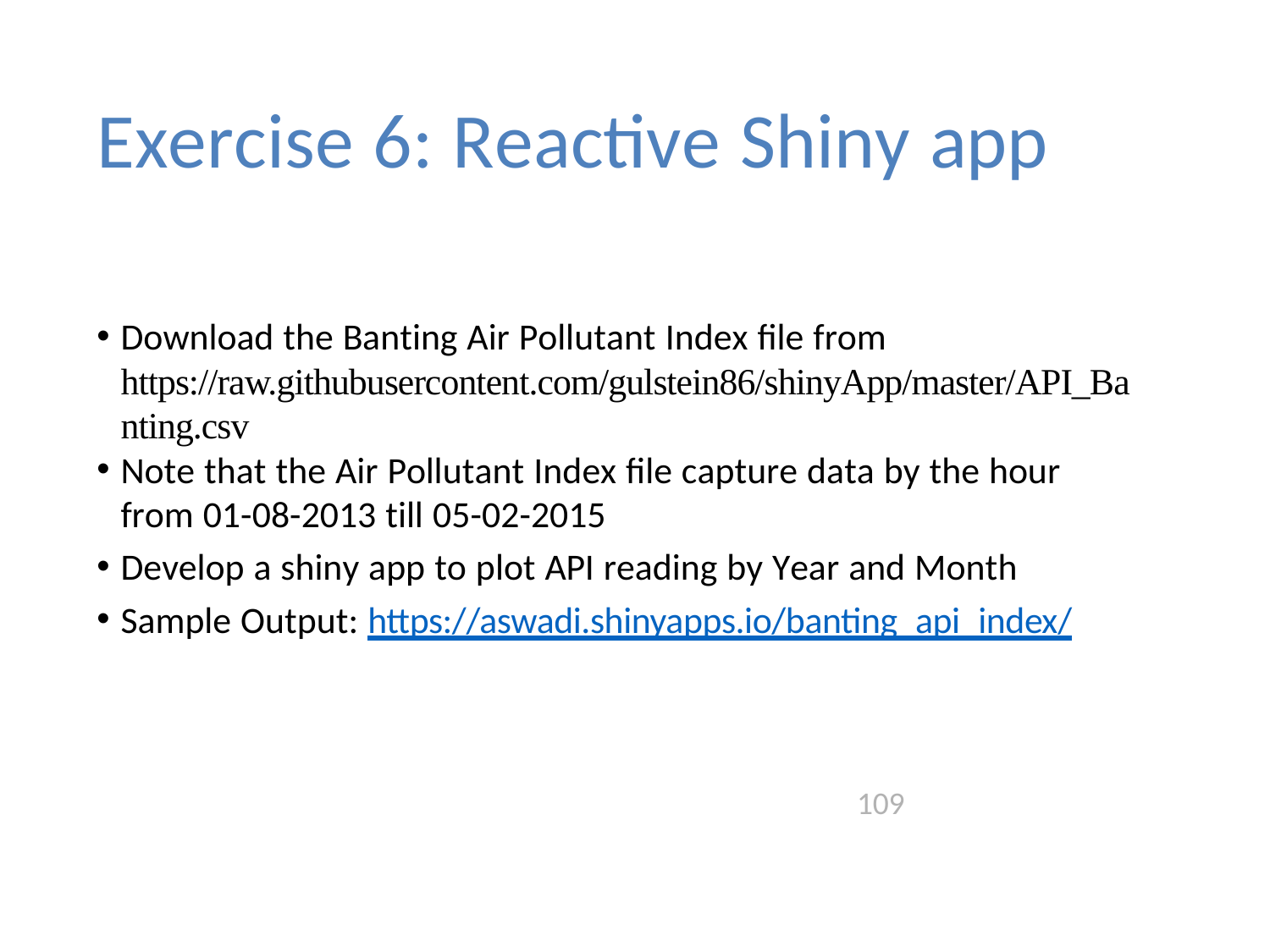

# Exercise 6: Reactive Shiny app
Download the Banting Air Pollutant Index file from https://raw.githubusercontent.com/gulstein86/shinyApp/master/API_Banting.csv
Note that the Air Pollutant Index file capture data by the hour from 01-08-2013 till 05-02-2015
Develop a shiny app to plot API reading by Year and Month
Sample Output: https://aswadi.shinyapps.io/banting_api_index/
109